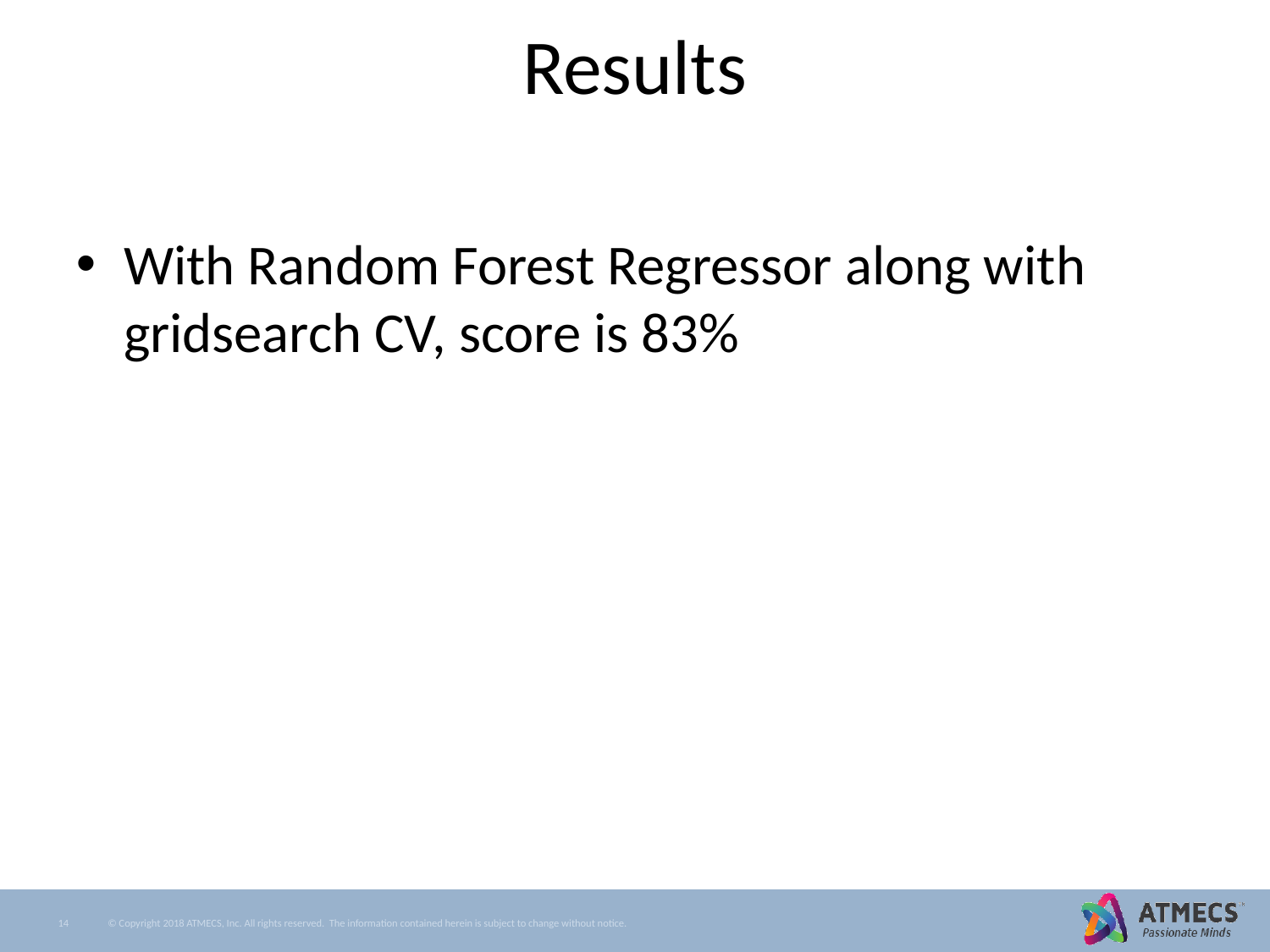

# Results
With Random Forest Regressor along with gridsearch CV, score is 83%